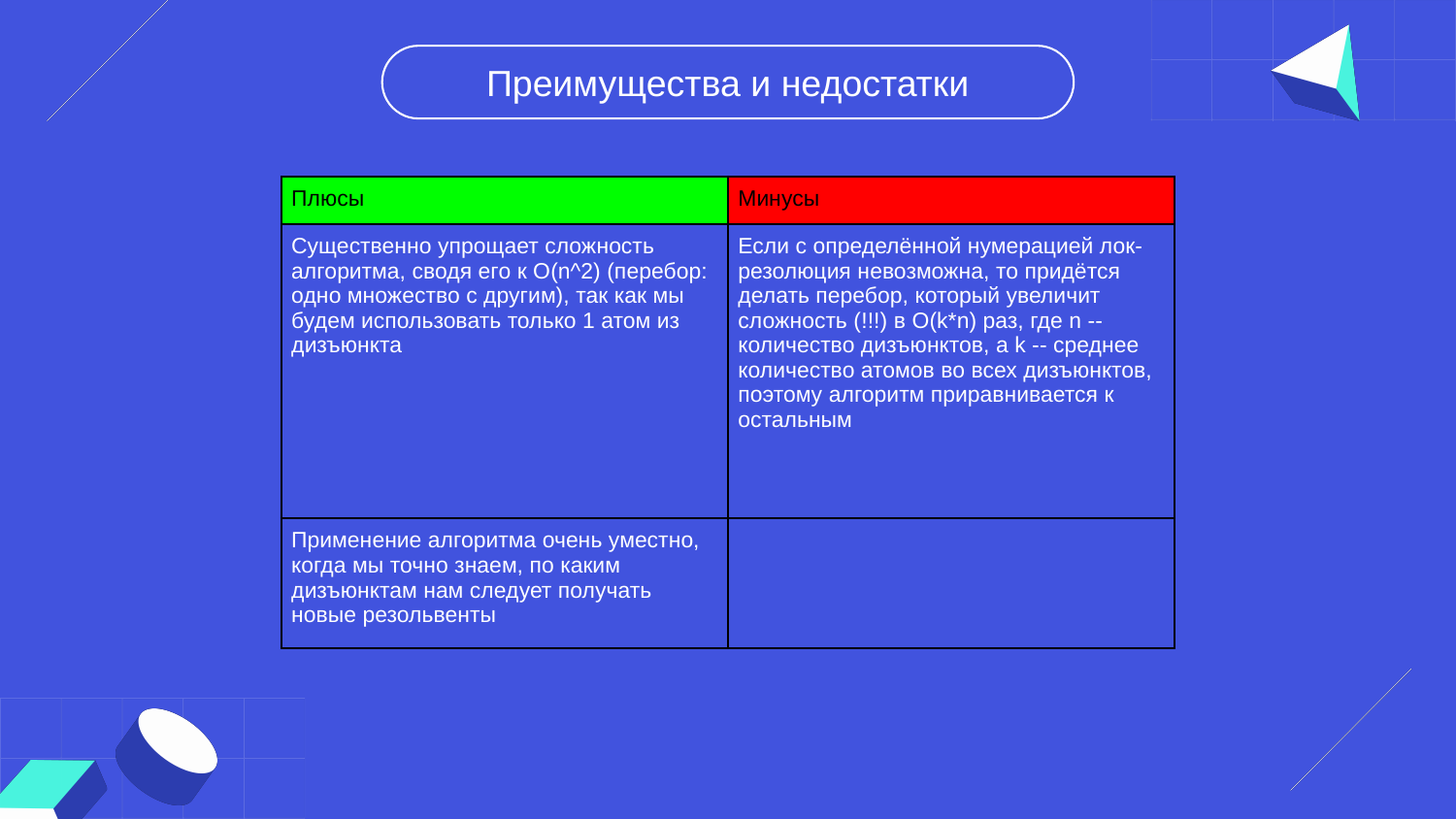

Преимущества и недостатки
| Плюсы | Минусы |
| --- | --- |
| Существенно упрощает сложность алгоритма, сводя его к O(n^2) (перебор: одно множество с другим), так как мы будем использовать только 1 атом из дизъюнкта | Если с определённой нумерацией лок-резолюция невозможна, то придётся делать перебор, который увеличит сложность (!!!) в O(k\*n) раз, где n -- количество дизъюнктов, а k -- среднее количество атомов во всех дизъюнктов, поэтому алгоритм приравнивается к остальным |
| Применение алгоритма очень уместно, когда мы точно знаем, по каким дизъюнктам нам следует получать новые резольвенты |  |